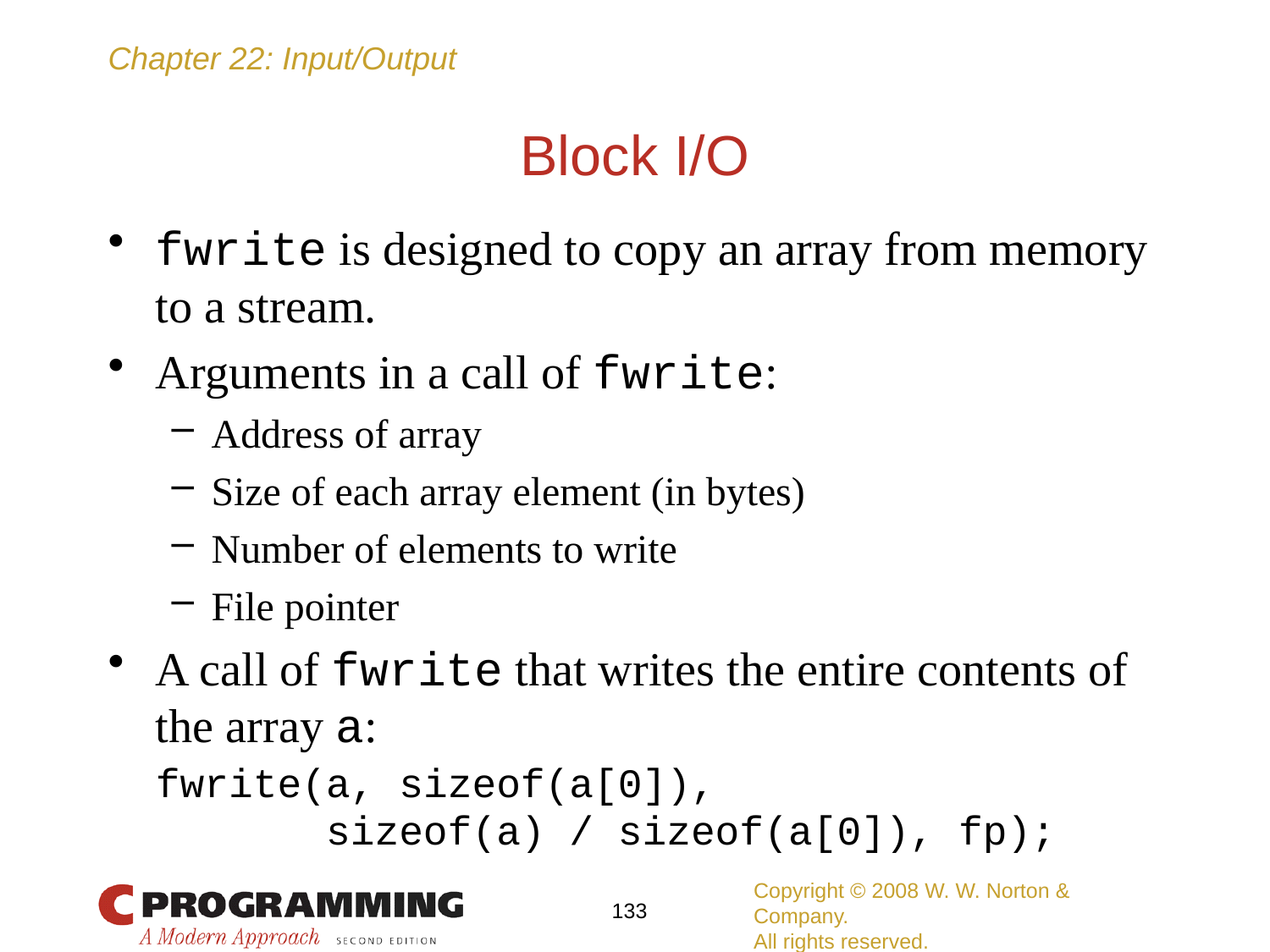

# Block I/O
fwrite is designed to copy an array from memory to a stream.
Arguments in a call of fwrite:
Address of array
Size of each array element (in bytes)
Number of elements to write
File pointer
A call of fwrite that writes the entire contents of the array a:
	fwrite(a, sizeof(a[0]),
	       sizeof(a) / sizeof(a[0]), fp);
Copyright © 2008 W. W. Norton & Company.
All rights reserved.
133